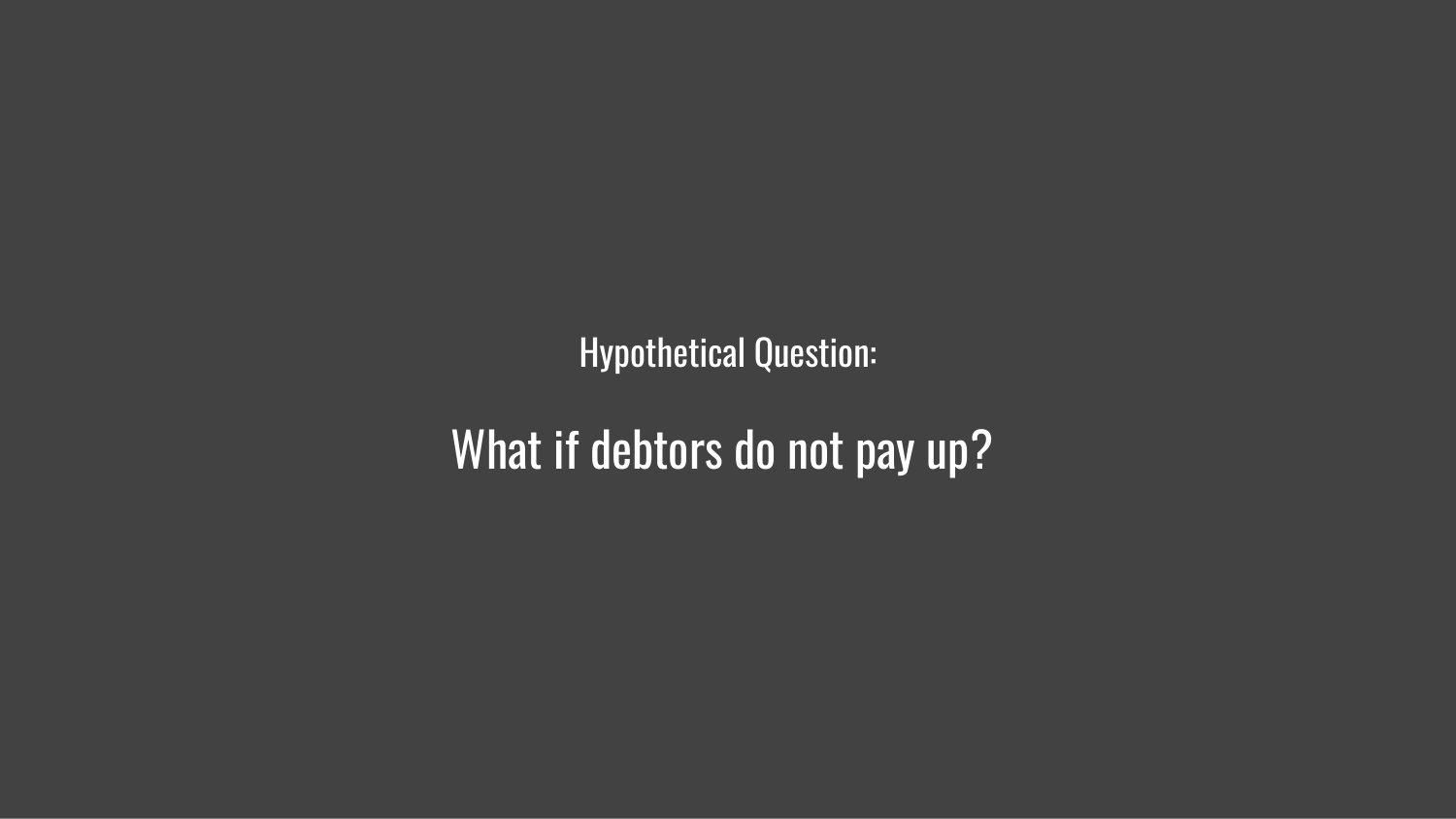

# Hypothetical Question:

What if debtors do not pay up?